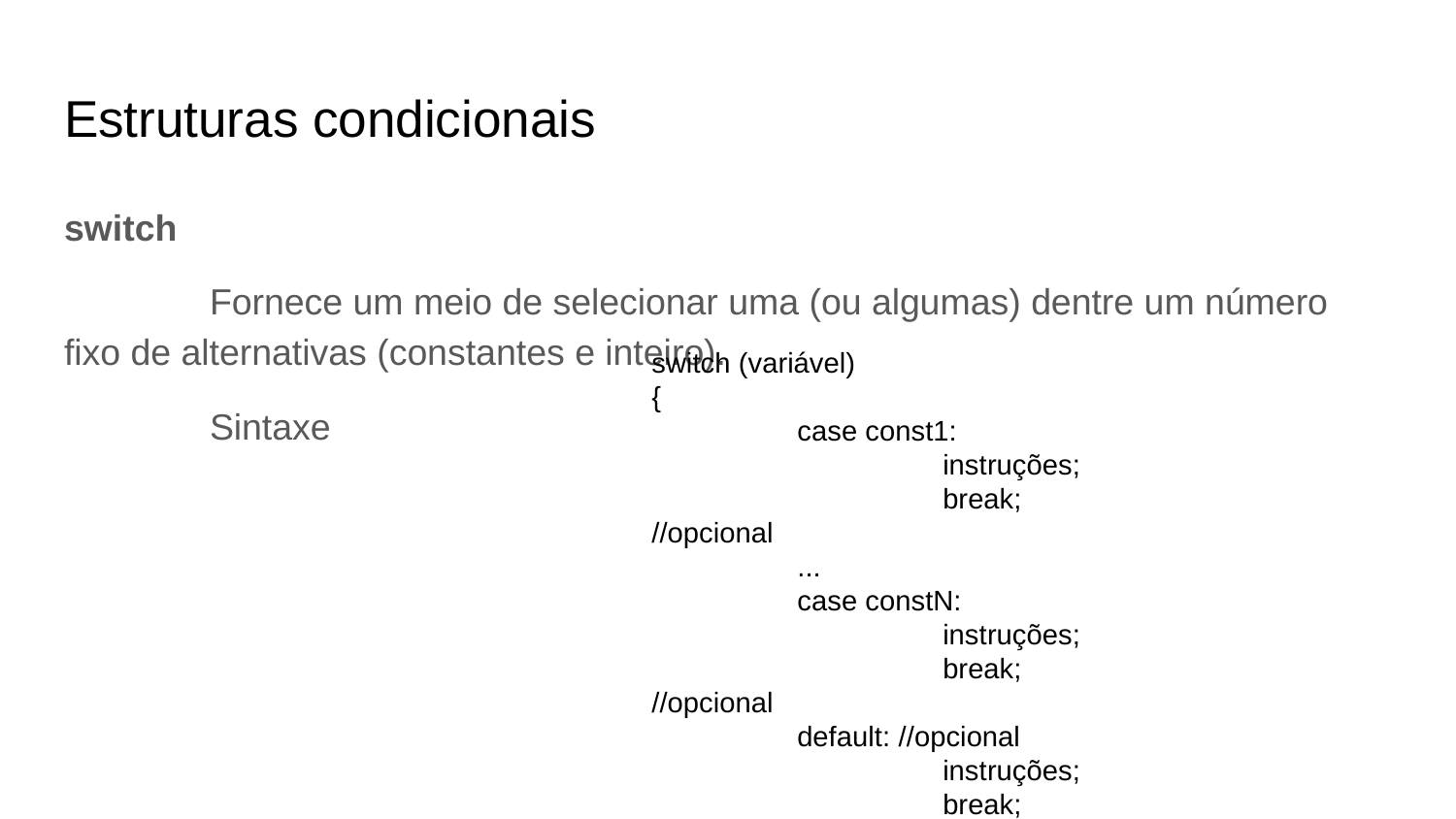

# Estruturas condicionais
switch
	Fornece um meio de selecionar uma (ou algumas) dentre um número fixo de alternativas (constantes e inteiro).
	Sintaxe

switch (variável)
{
	case const1:
		instruções;
		break; //opcional
	...
	case constN:
		instruções;
		break; //opcional
	default: //opcional
		instruções;
		break; //opcional
}